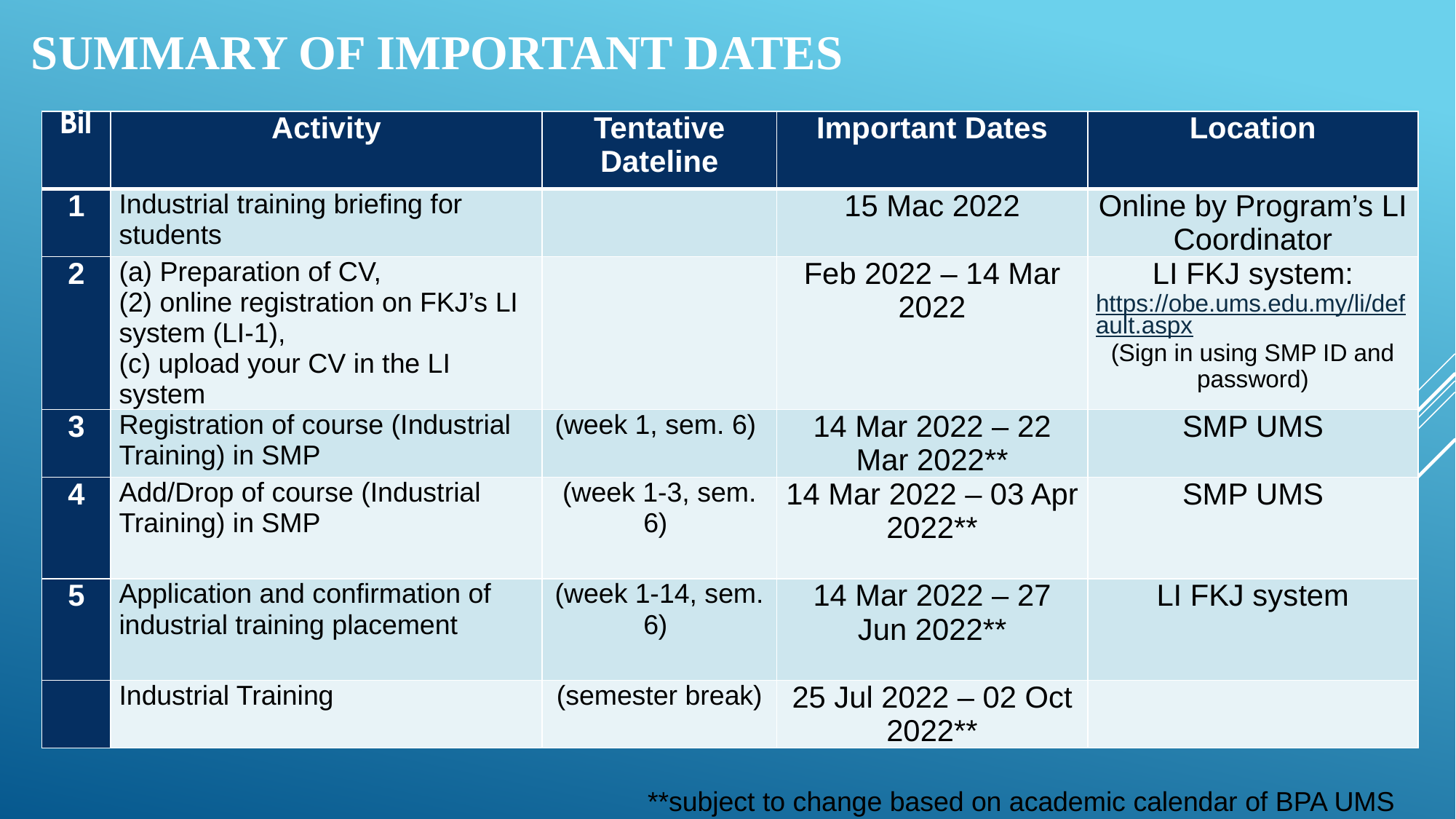

# Summary of Important dates
| Bil | Activity | Tentative Dateline | Important Dates | Location |
| --- | --- | --- | --- | --- |
| 1 | Industrial training briefing for students |  | 15 Mac 2022 | Online by Program’s LI Coordinator |
| 2 | (a) Preparation of CV, (2) online registration on FKJ’s LI system (LI-1), (c) upload your CV in the LI system |  | Feb 2022 – 14 Mar 2022 | LI FKJ system: https://obe.ums.edu.my/li/default.aspx (Sign in using SMP ID and password) |
| 3 | Registration of course (Industrial Training) in SMP | (week 1, sem. 6) | 14 Mar 2022 – 22 Mar 2022\*\* | SMP UMS |
| 4 | Add/Drop of course (Industrial Training) in SMP | (week 1-3, sem. 6) | 14 Mar 2022 – 03 Apr 2022\*\* | SMP UMS |
| 5 | Application and confirmation of industrial training placement | (week 1-14, sem. 6) | 14 Mar 2022 – 27 Jun 2022\*\* | LI FKJ system |
|  | Industrial Training | (semester break) | 25 Jul 2022 – 02 Oct 2022\*\* |  |
**subject to change based on academic calendar of BPA UMS